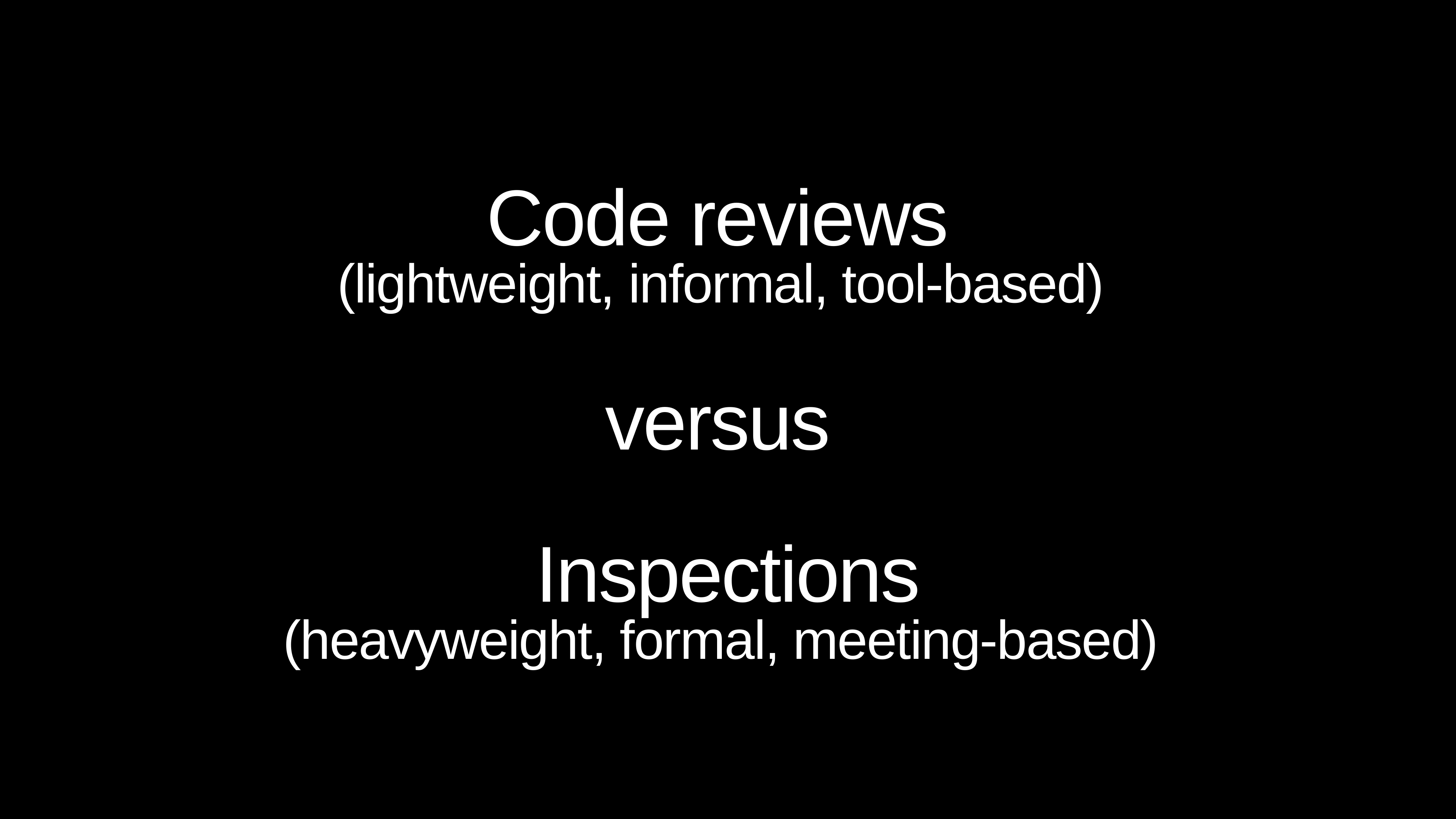

Code reviews
(lightweight, informal, tool-based)

versus

Inspections
(heavyweight, formal, meeting-based)